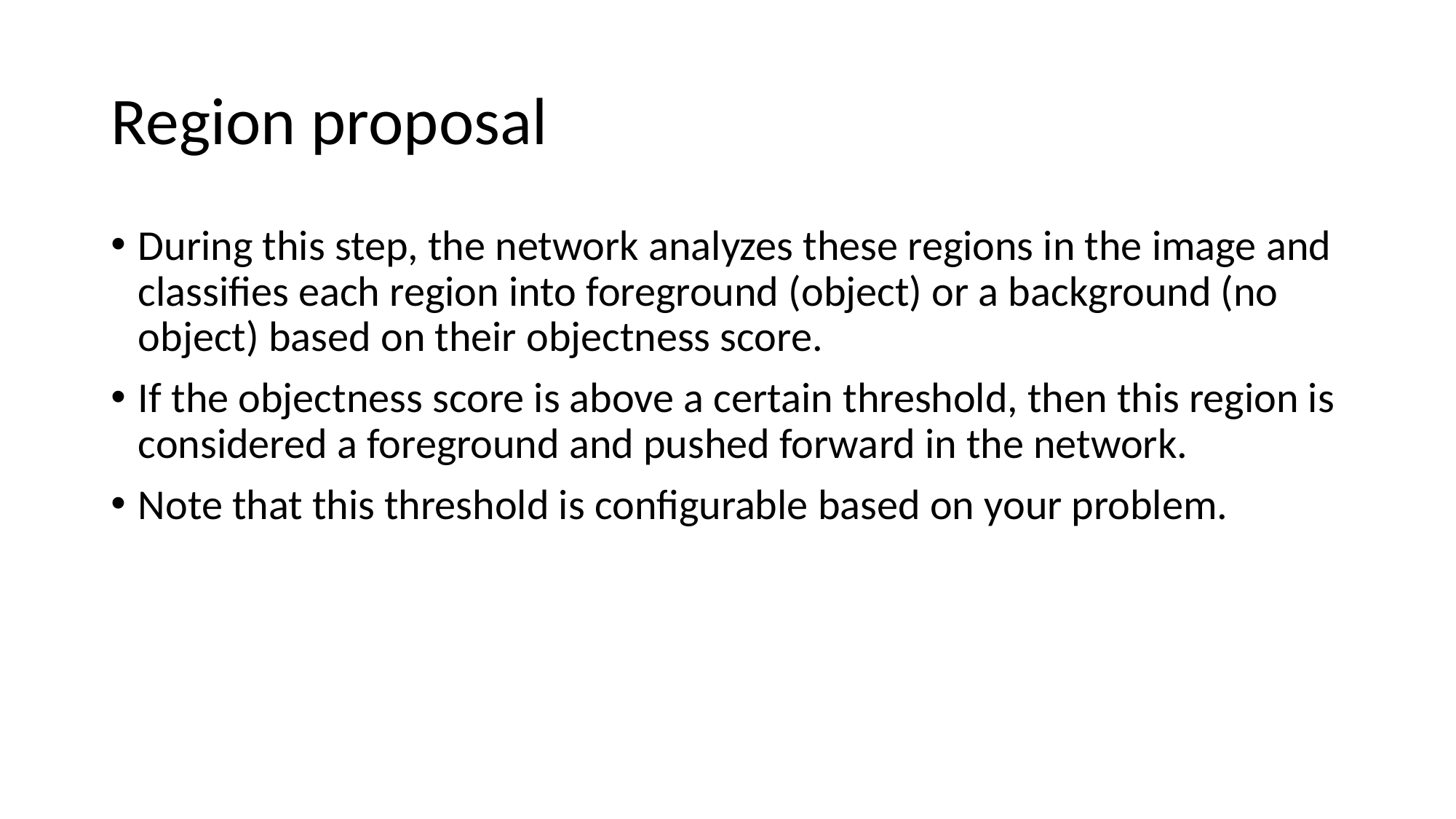

# Region proposal
During this step, the network analyzes these regions in the image and classifies each region into foreground (object) or a background (no object) based on their objectness score.
If the objectness score is above a certain threshold, then this region is considered a foreground and pushed forward in the network.
Note that this threshold is configurable based on your problem.